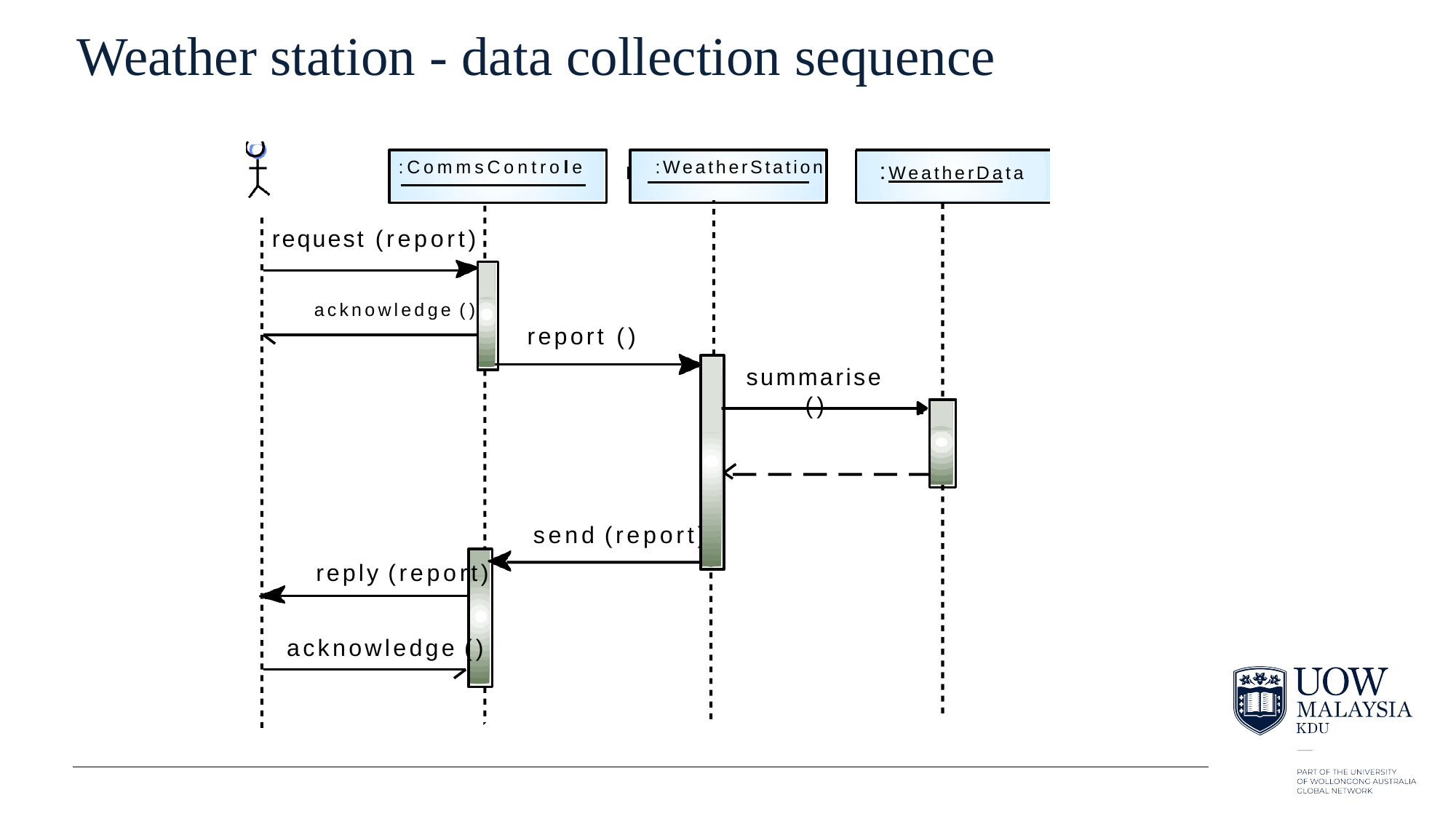

# Weather station - data collection sequence

:CommsControle      :WeatherStation
:WeatherData

r

request (report)

acknowledge ()
report ()
summarise ()

send (report)
reply (report)

acknowledge ()